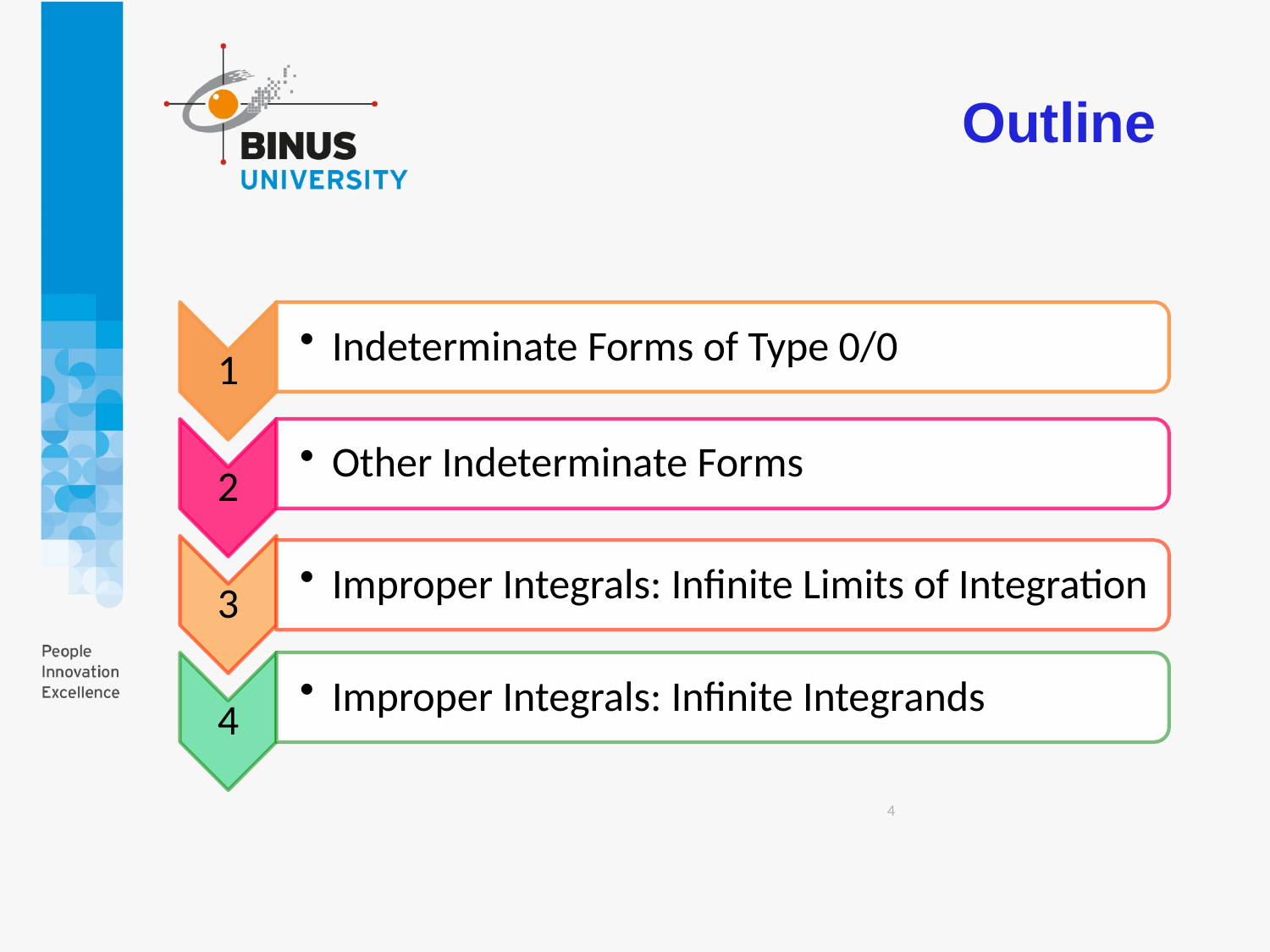

Outline
1
Indeterminate Forms of Type 0/0
2
Other Indeterminate Forms
3
Improper Integrals: Infinite Limits of Integration
4
Improper Integrals: Infinite Integrands

4